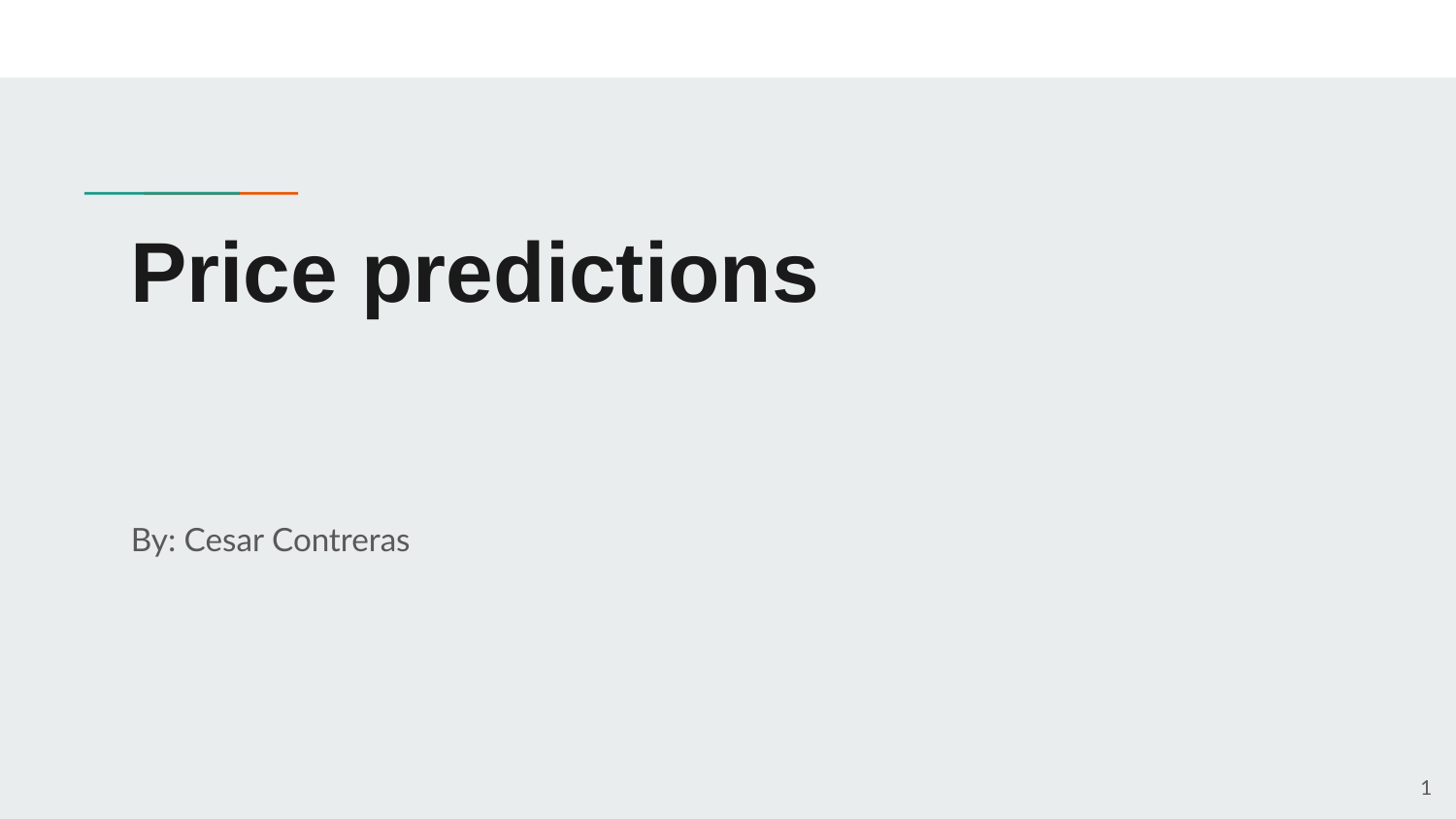

# Price predictions

By: Cesar Contreras
1